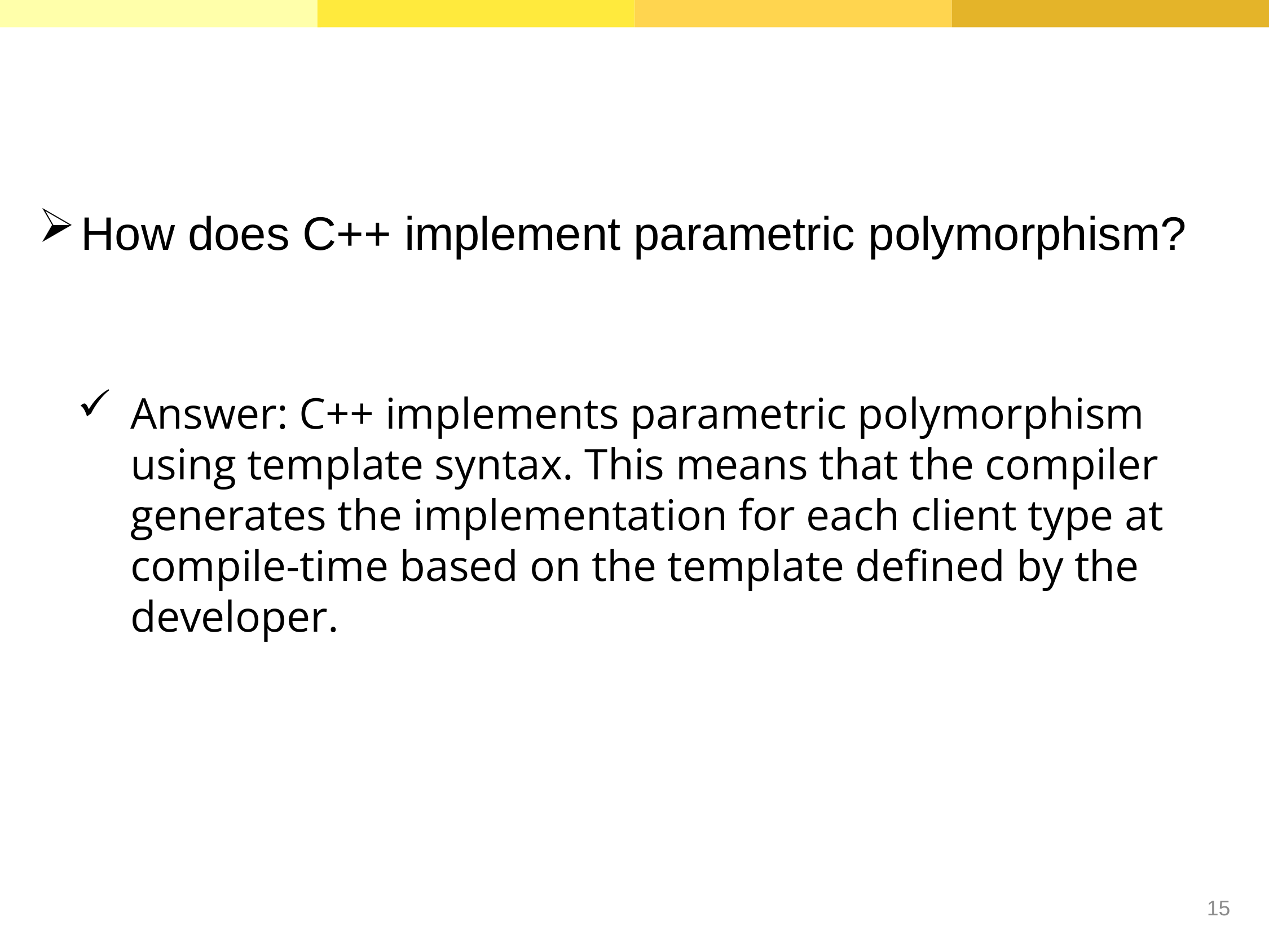

How does C++ implement parametric polymorphism?
Answer: C++ implements parametric polymorphism using template syntax. This means that the compiler generates the implementation for each client type at compile-time based on the template defined by the developer.
15